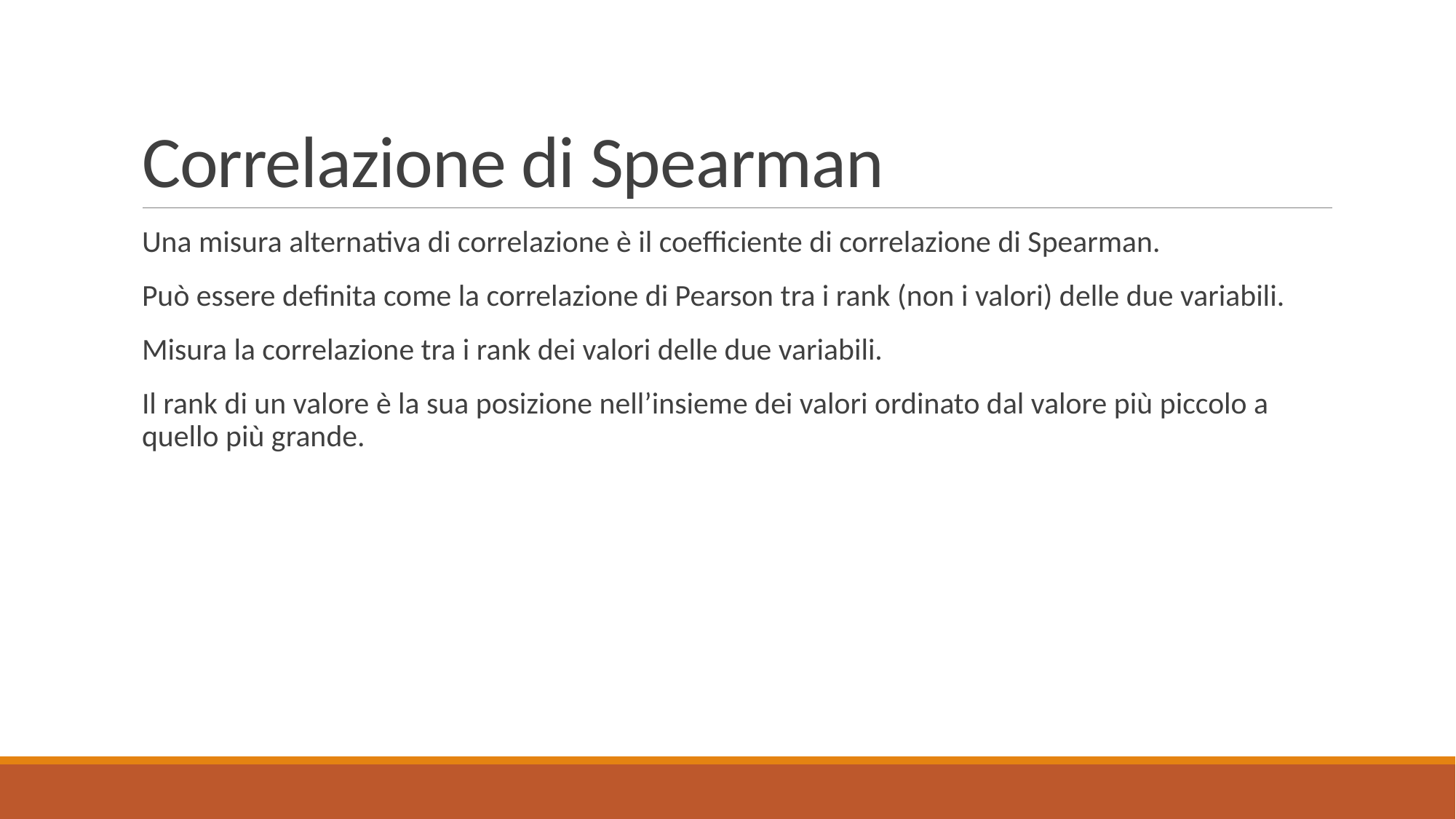

# Correlazione di Spearman
Una misura alternativa di correlazione è il coefficiente di correlazione di Spearman.
Può essere definita come la correlazione di Pearson tra i rank (non i valori) delle due variabili.
Misura la correlazione tra i rank dei valori delle due variabili.
Il rank di un valore è la sua posizione nell’insieme dei valori ordinato dal valore più piccolo a quello più grande.